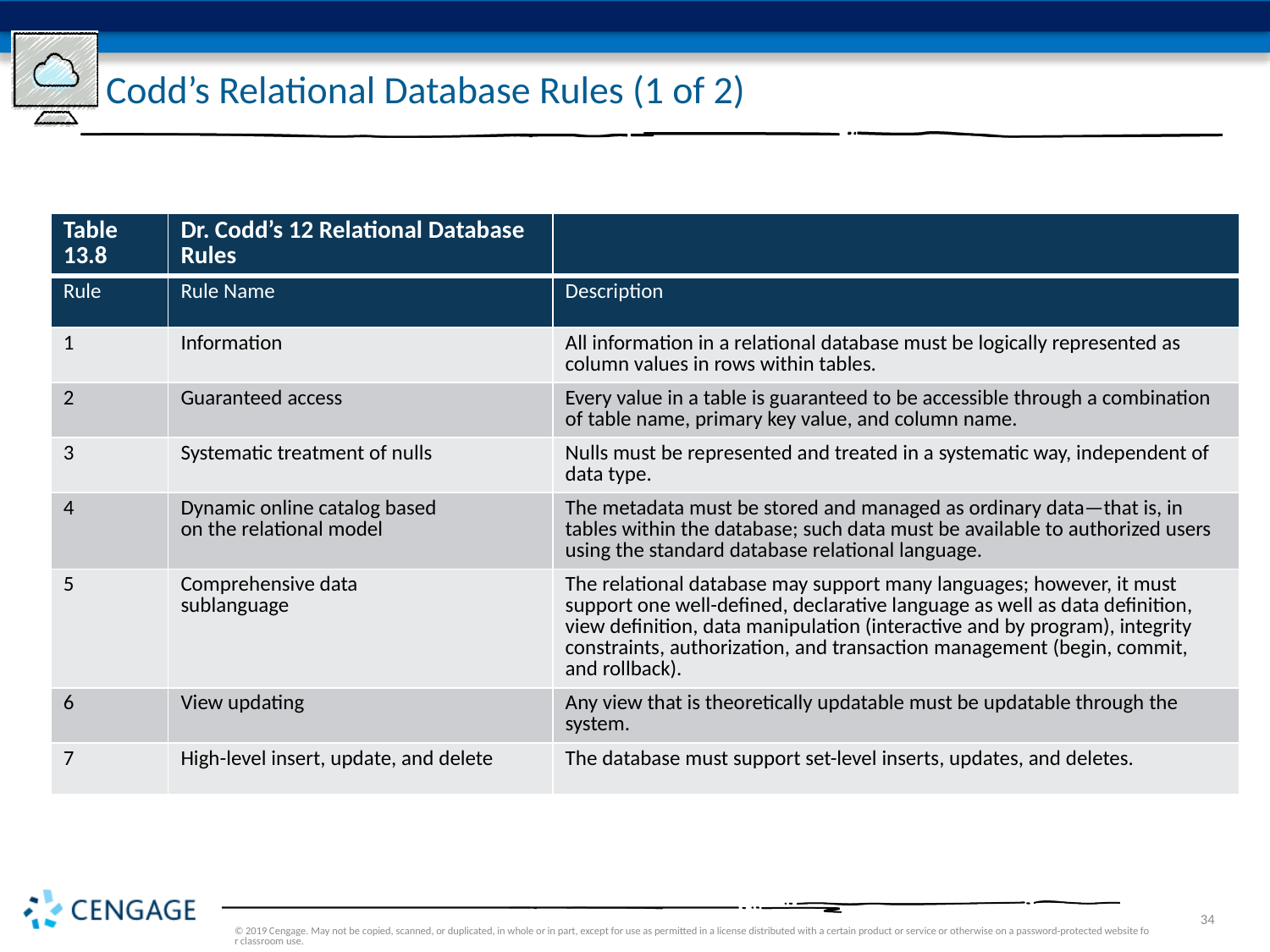

# Codd’s Relational Database Rules (1 of 2)
| Table 13.8 | Dr. Codd’s 12 Relational Database Rules |  |
| --- | --- | --- |
| Rule | Rule Name | Description |
| 1 | Information | All information in a relational database must be logically represented as column values in rows within tables. |
| 2 | Guaranteed access | Every value in a table is guaranteed to be accessible through a combination of table name, primary key value, and column name. |
| 3 | Systematic treatment of nulls | Nulls must be represented and treated in a systematic way, independent of data type. |
| 4 | Dynamic online catalog based on the relational model | The metadata must be stored and managed as ordinary data—that is, in tables within the database; such data must be available to authorized users using the standard database relational language. |
| 5 | Comprehensive data sublanguage | The relational database may support many languages; however, it must support one well-defined, declarative language as well as data definition, view definition, data manipulation (interactive and by program), integrity constraints, authorization, and transaction management (begin, commit, and rollback). |
| 6 | View updating | Any view that is theoretically updatable must be updatable through the system. |
| 7 | High-level insert, update, and delete | The database must support set-level inserts, updates, and deletes. |
© 2019 Cengage. May not be copied, scanned, or duplicated, in whole or in part, except for use as permitted in a license distributed with a certain product or service or otherwise on a password-protected website for classroom use.